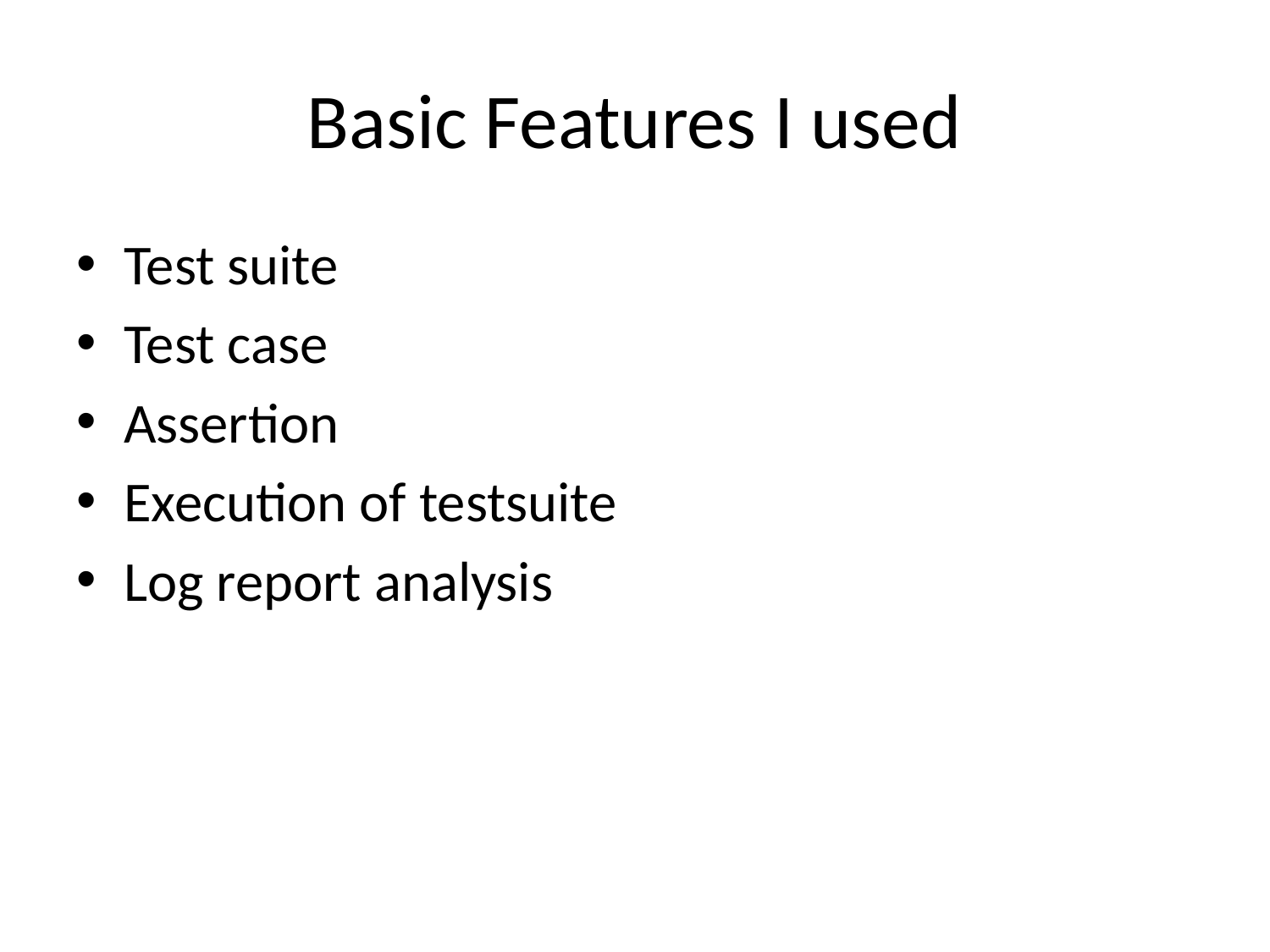

# Basic Features I used
Test suite
Test case
Assertion
Execution of testsuite
Log report analysis